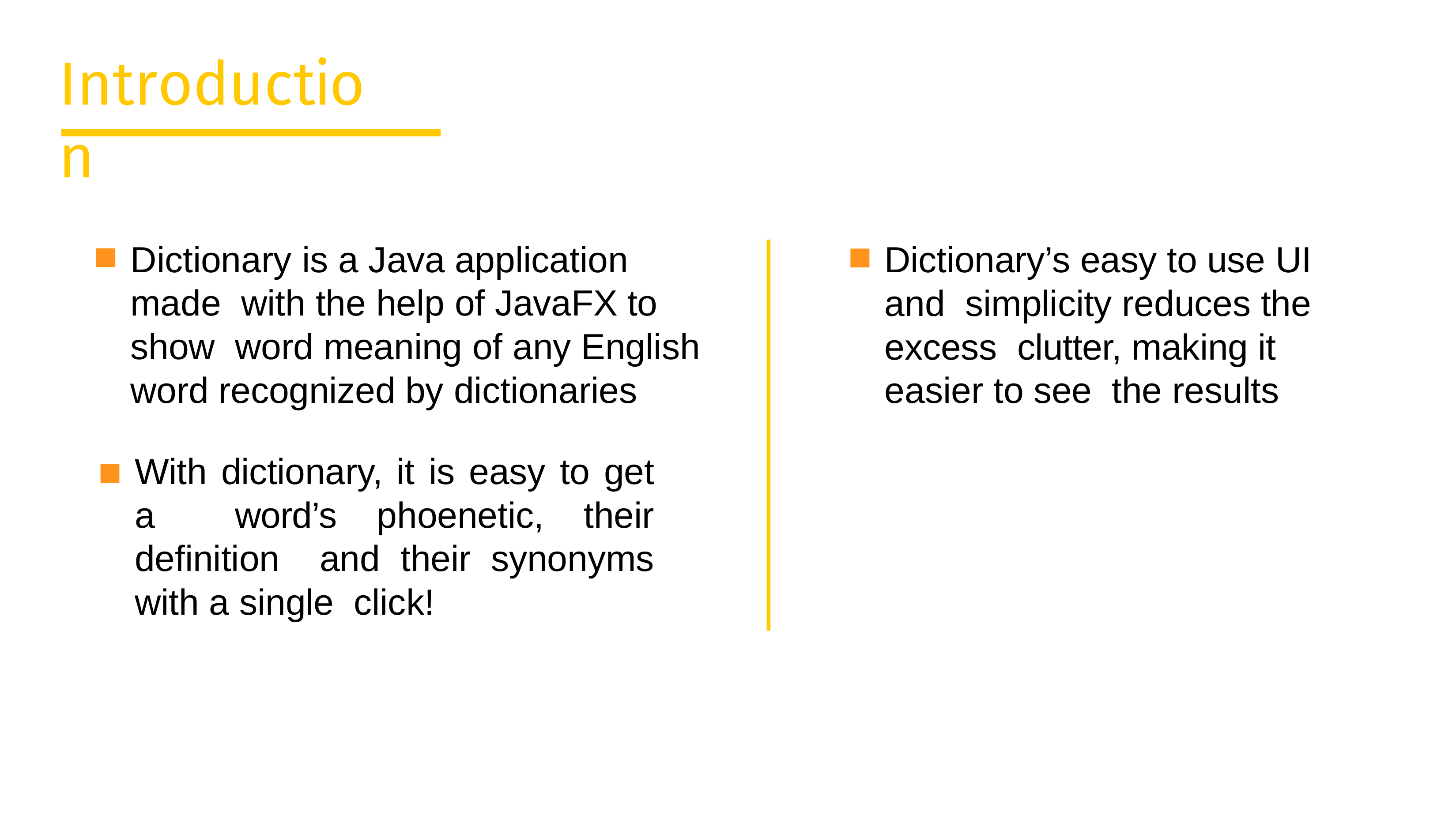

# Introduction

Dictionary is a Java application made  with the help of JavaFX to show  word meaning of any English
word recognized by dictionaries

With dictionary, it is easy to get a  word’s phoenetic, their definition  and their synonyms with a single  click!
Dictionary’s easy to use UI and  simplicity reduces the excess  clutter, making it easier to see  the results